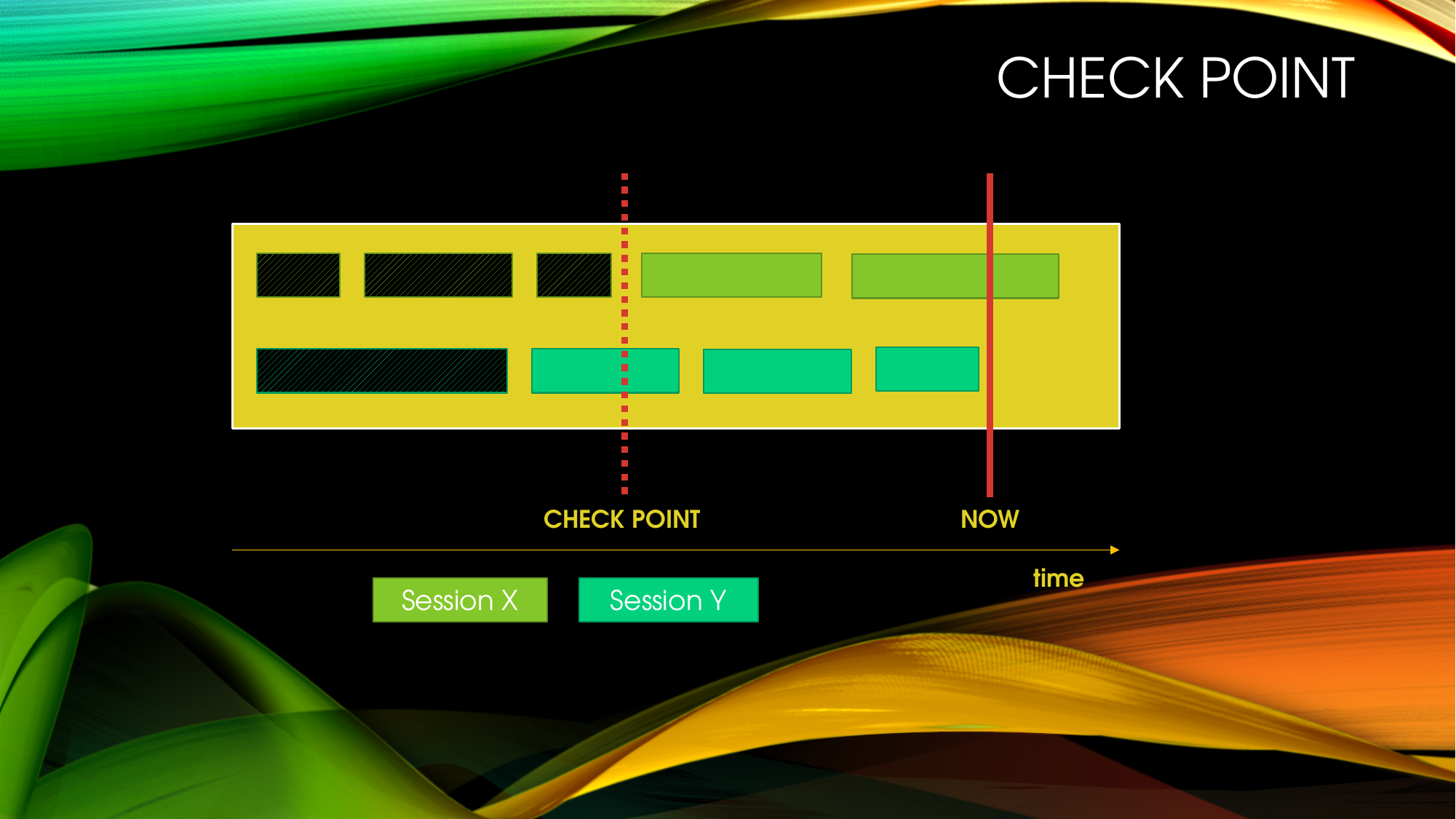

CHECK POINT

CHECK POINT
NOW
time
Session X
Session Y